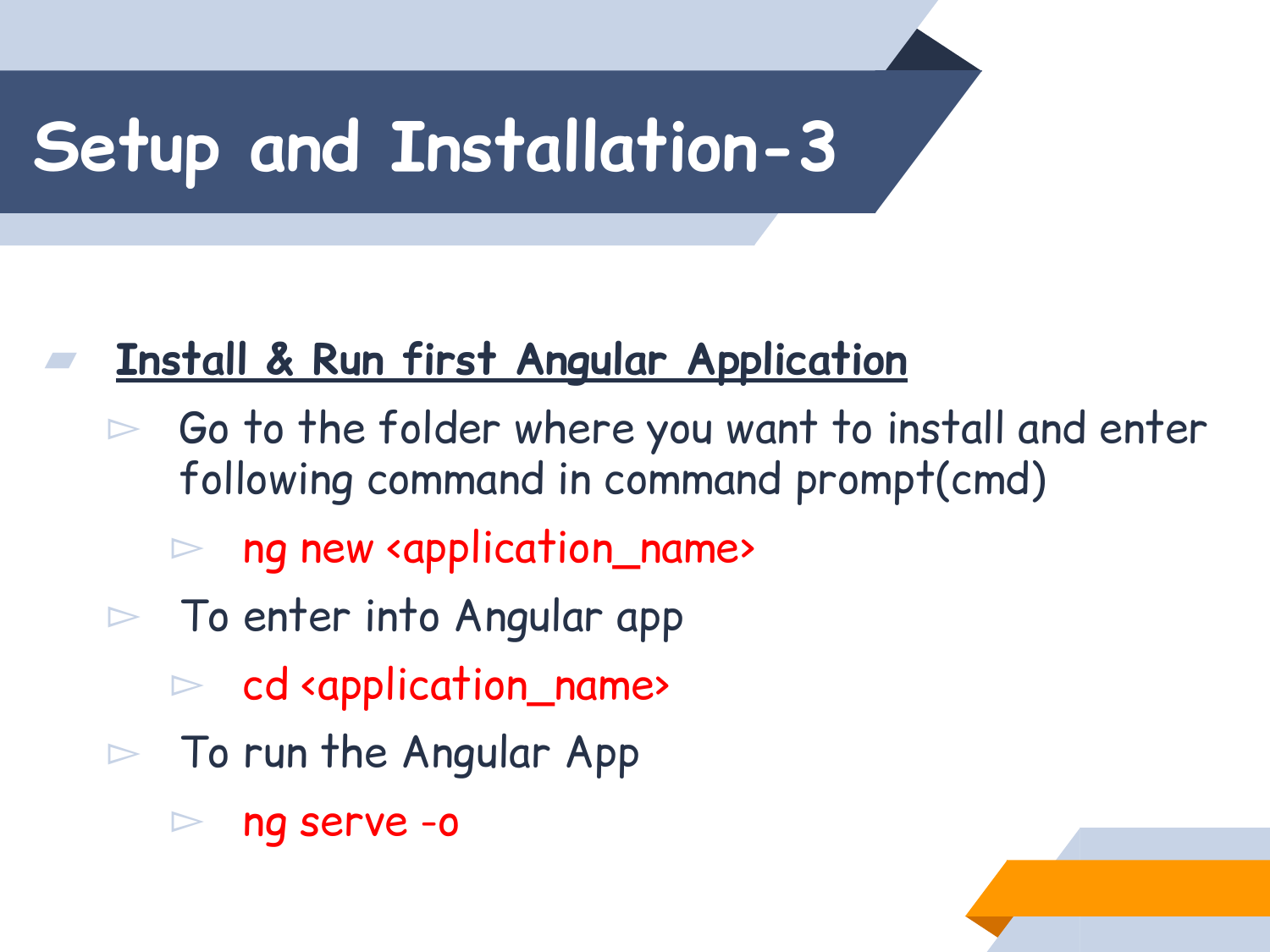

# Setup and Installation-3
Install & Run first Angular Application
Go to the folder where you want to install and enter following command in command prompt(cmd)
ng new <application_name>
To enter into Angular app
cd <application_name>
To run the Angular App
ng serve -o